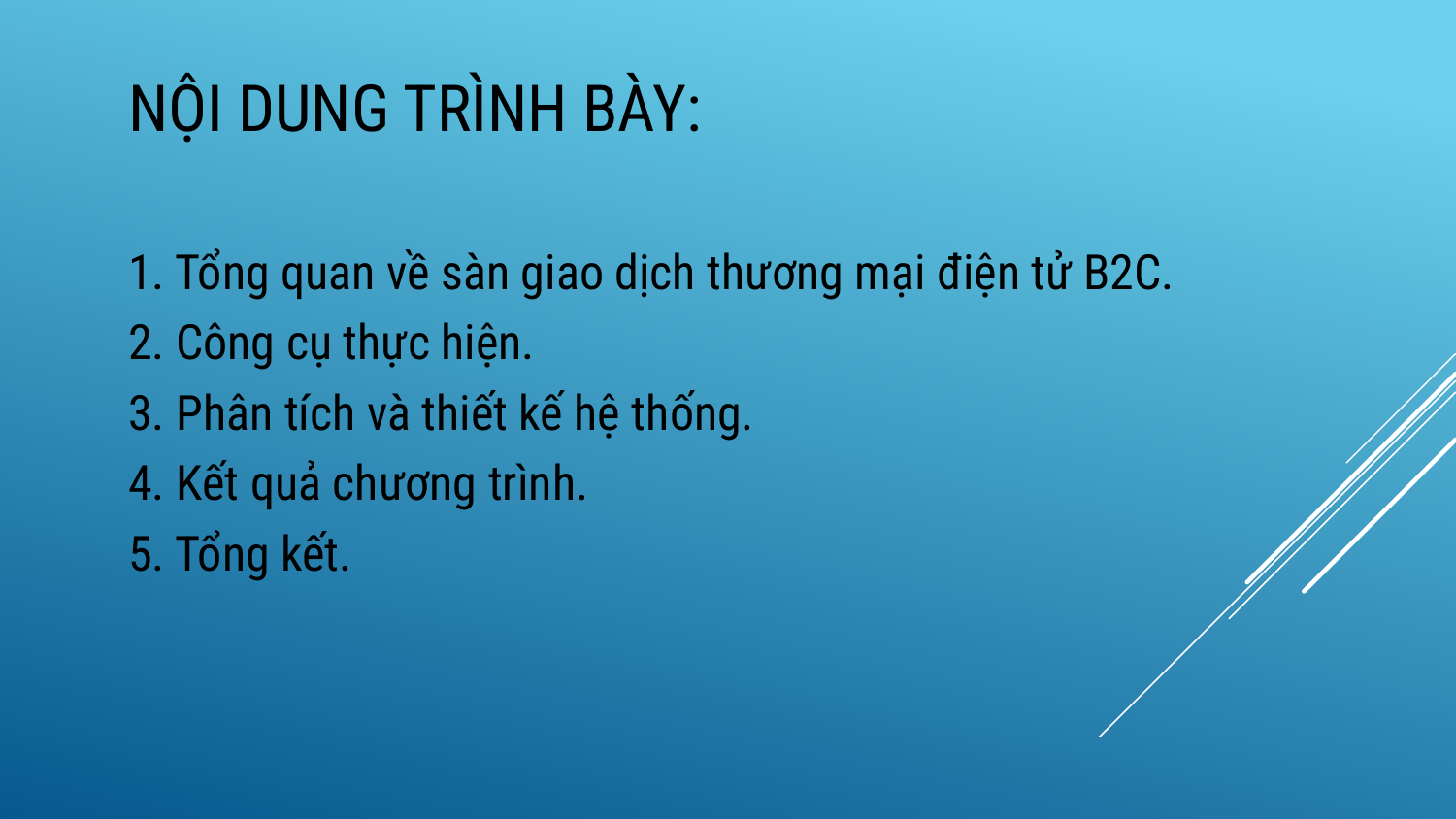

# Nội dung trình bày:
1. Tổng quan về sàn giao dịch thương mại điện tử B2C.
2. Công cụ thực hiện.
3. Phân tích và thiết kế hệ thống.
4. Kết quả chương trình.
5. Tổng kết.